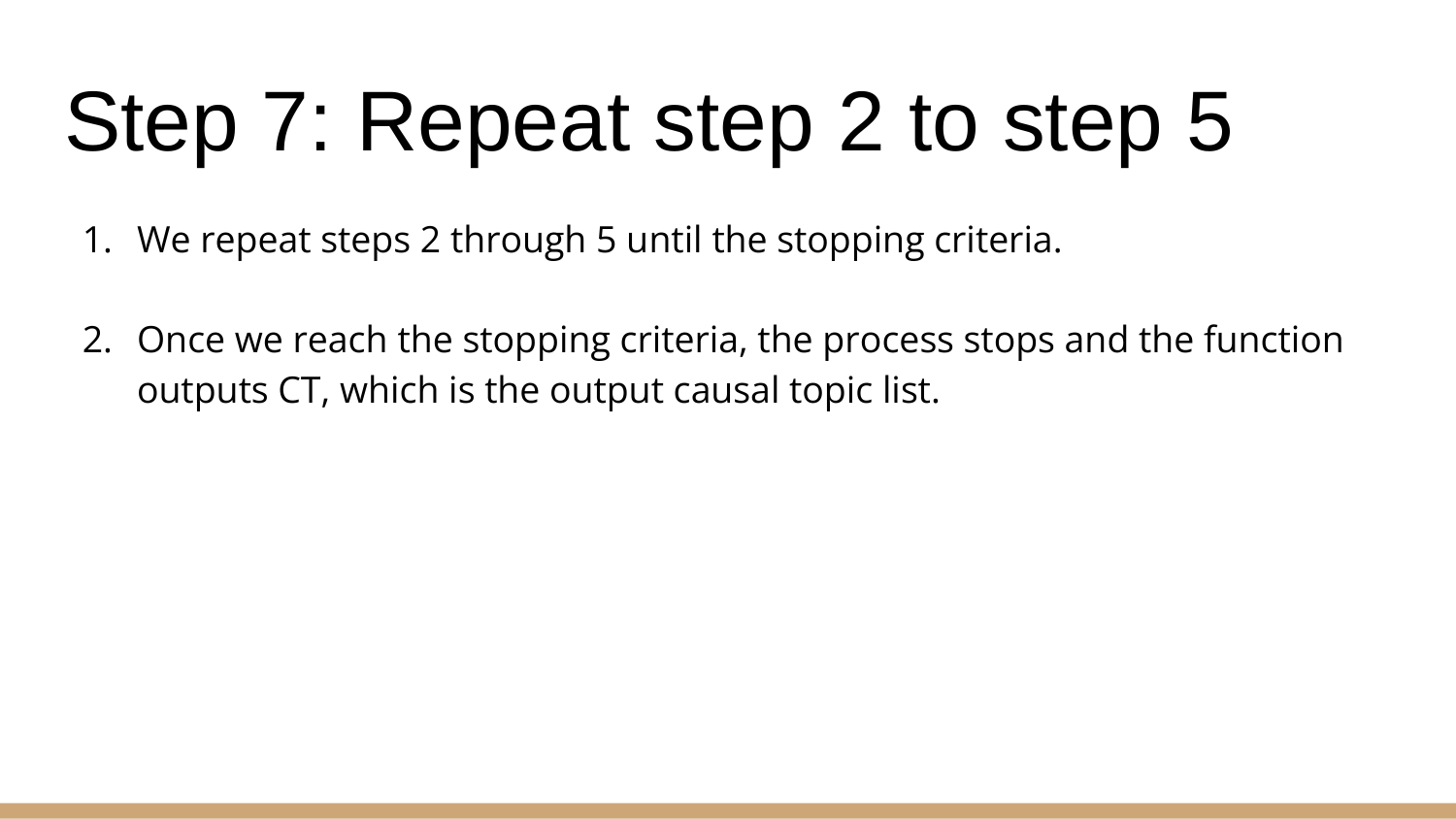

# Step 7: Repeat step 2 to step 5
We repeat steps 2 through 5 until the stopping criteria.

Once we reach the stopping criteria, the process stops and the function outputs CT, which is the output causal topic list.